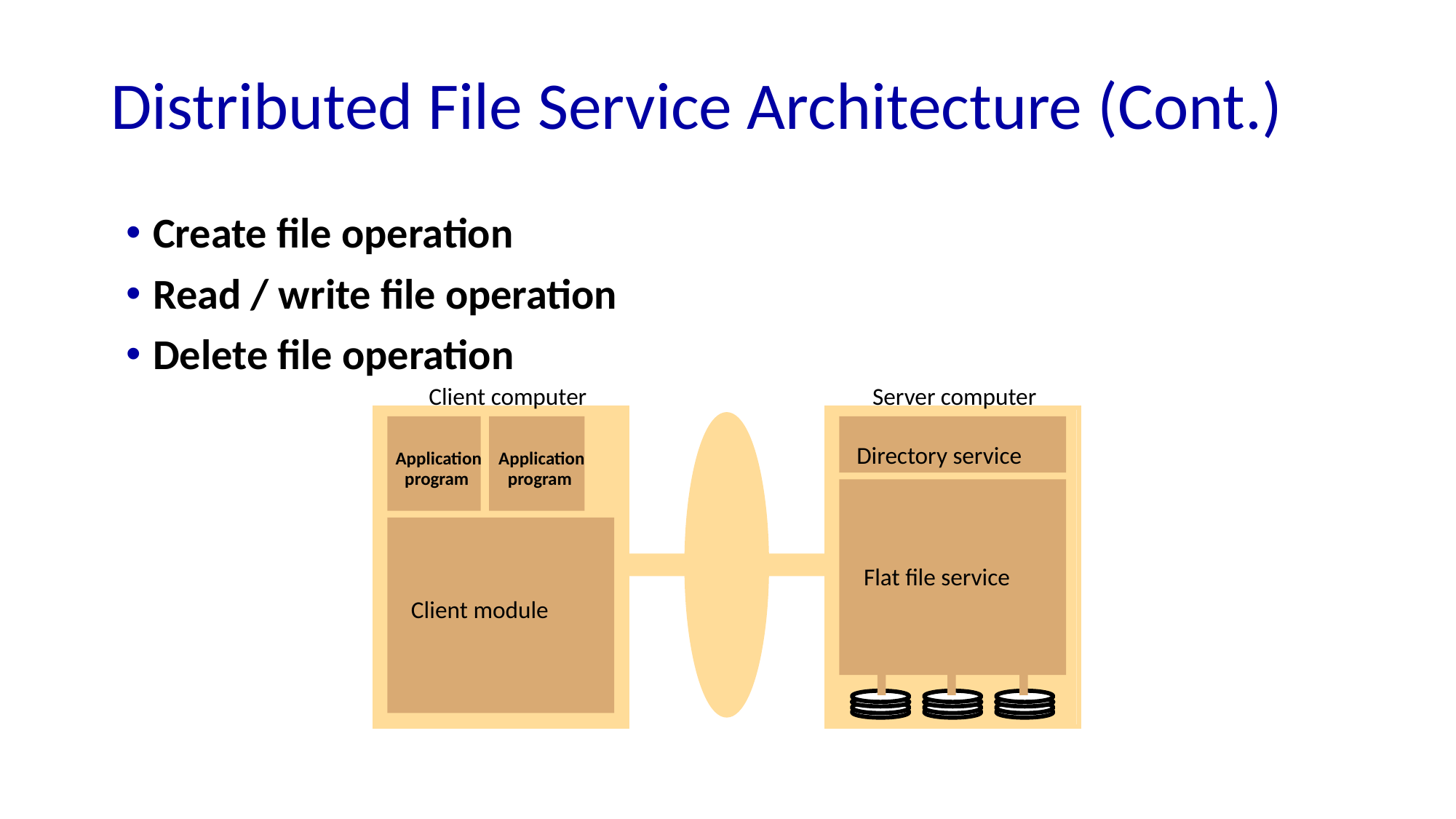

# Distributed File Service Architecture (Cont.)
Create file operation
Read / write file operation
Delete file operation
Client computer
Server computer

Directory service
Application
Application
program
program

Flat file service
Client module